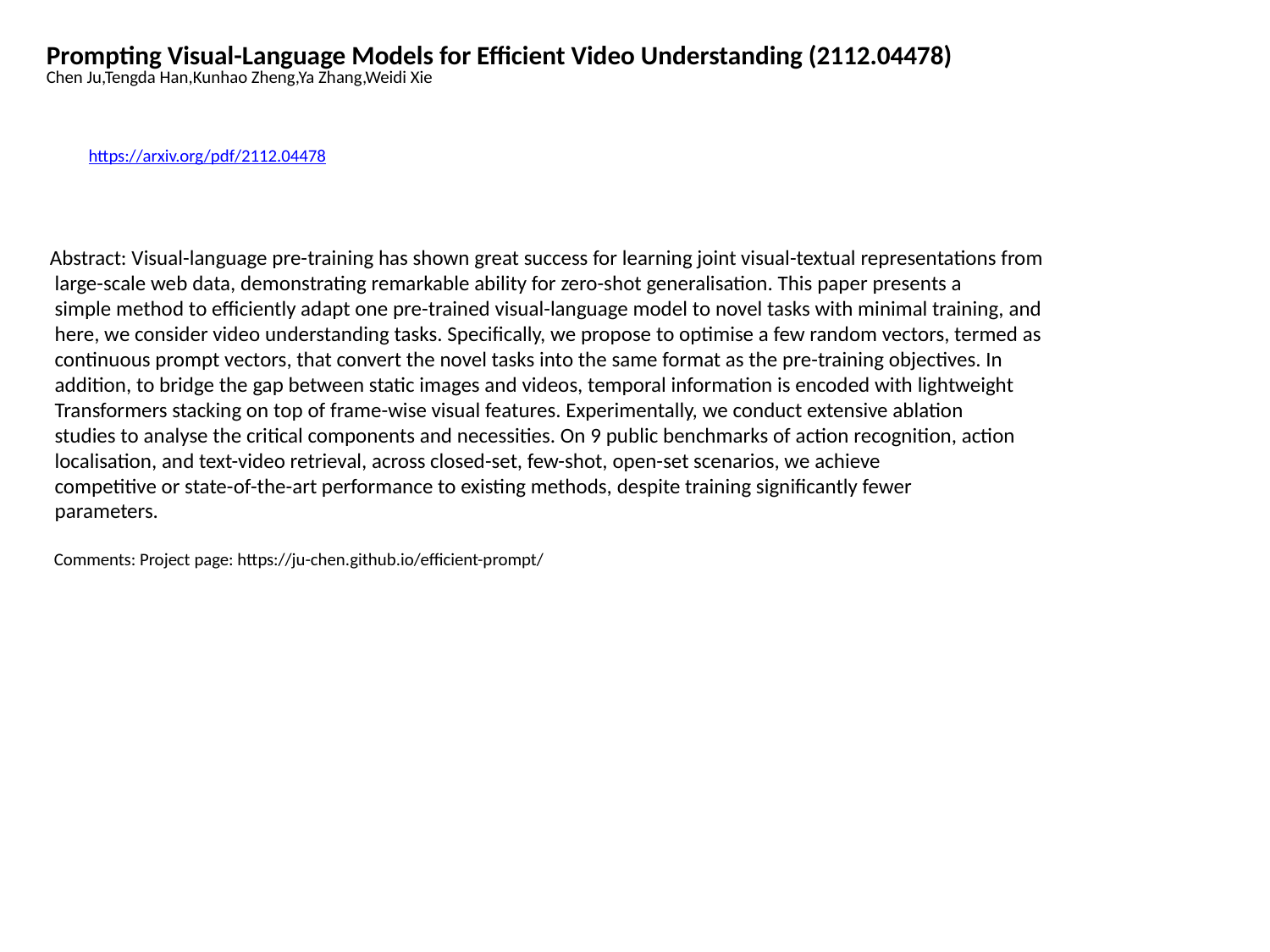

Prompting Visual-Language Models for Efficient Video Understanding (2112.04478)
Chen Ju,Tengda Han,Kunhao Zheng,Ya Zhang,Weidi Xie

https://arxiv.org/pdf/2112.04478

Abstract: Visual-language pre-training has shown great success for learning joint visual-textual representations from
 large-scale web data, demonstrating remarkable ability for zero-shot generalisation. This paper presents a
 simple method to efficiently adapt one pre-trained visual-language model to novel tasks with minimal training, and
 here, we consider video understanding tasks. Specifically, we propose to optimise a few random vectors, termed as
 continuous prompt vectors, that convert the novel tasks into the same format as the pre-training objectives. In
 addition, to bridge the gap between static images and videos, temporal information is encoded with lightweight
 Transformers stacking on top of frame-wise visual features. Experimentally, we conduct extensive ablation
 studies to analyse the critical components and necessities. On 9 public benchmarks of action recognition, action
 localisation, and text-video retrieval, across closed-set, few-shot, open-set scenarios, we achieve
 competitive or state-of-the-art performance to existing methods, despite training significantly fewer
 parameters.
 Comments: Project page: https://ju-chen.github.io/efficient-prompt/